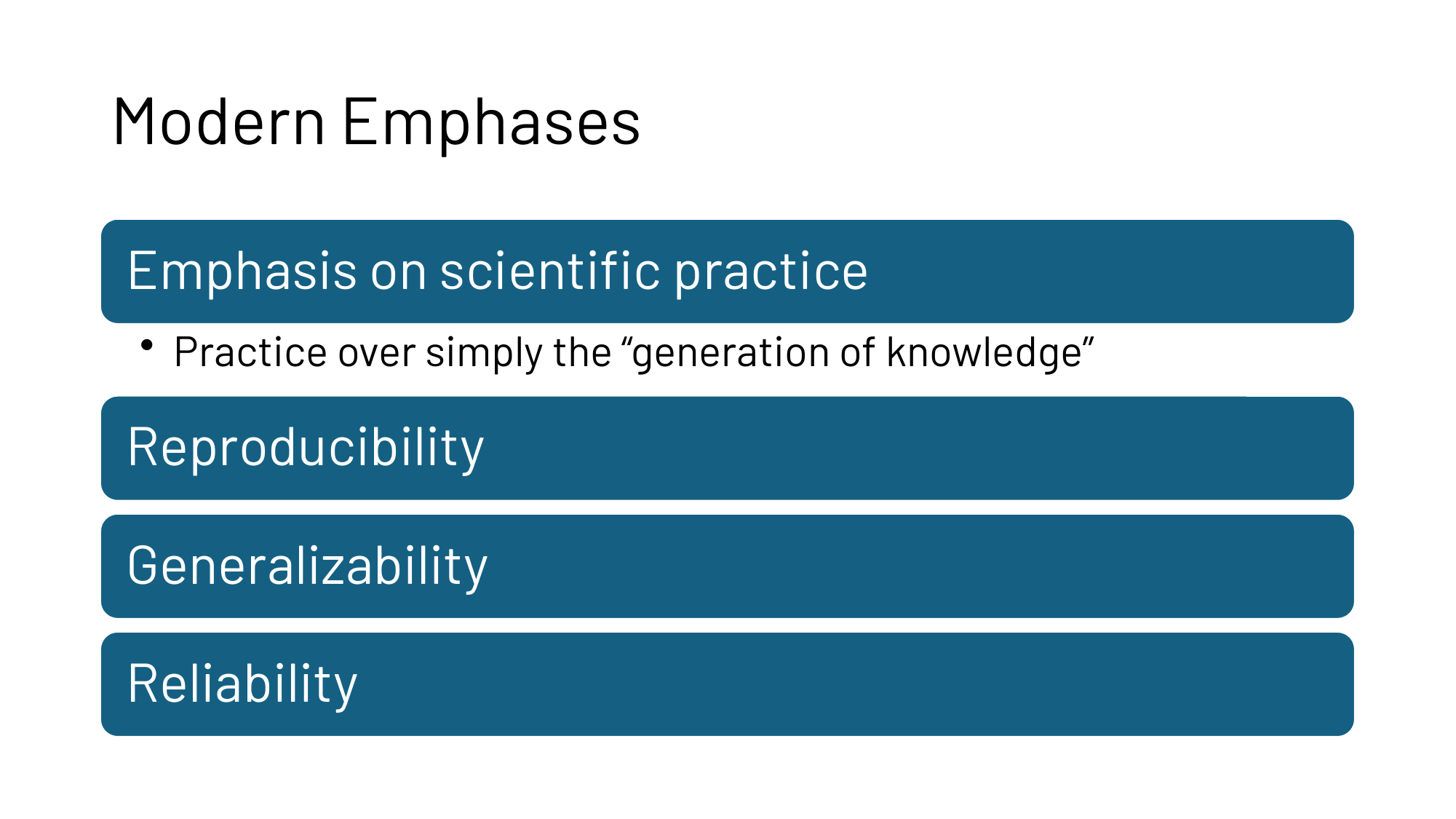

# Modern Emphases
Emphasis on scientific practice
Practice over simply the “generation of knowledge”
Reproducibility
Generalizability
Reliability